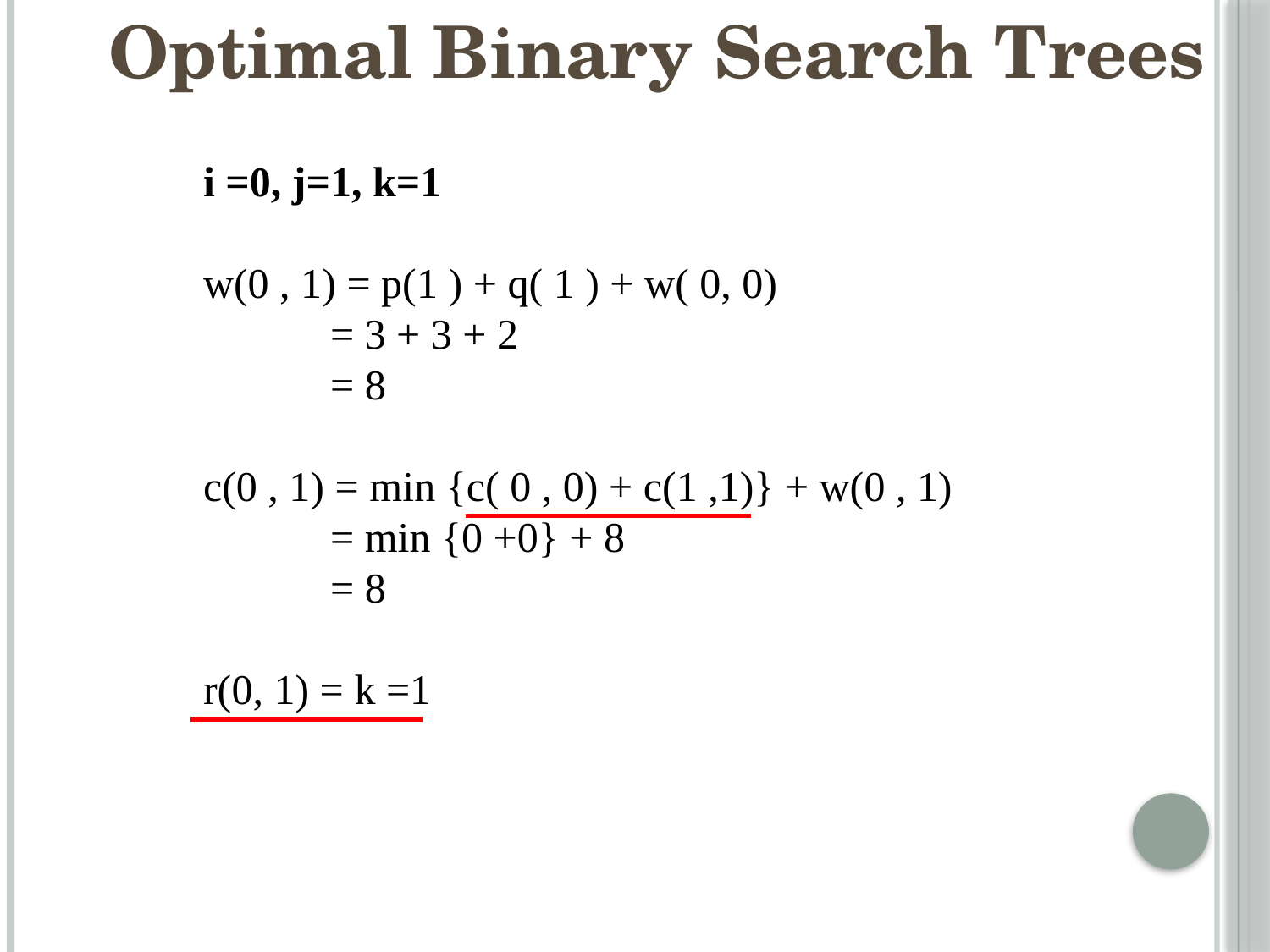

Optimal Binary Search Trees
i =0, j=1, k=1

w(0 , 1) = p(1 ) + q( 1 ) + w( 0, 0)
	= 3 + 3 + 2
	= 8

c(0 , 1) = min {c( 0 , 0) + c(1 ,1)} + w(0 , 1)
	= min {0 +0} + 8
	= 8

r(0, 1) = k =1